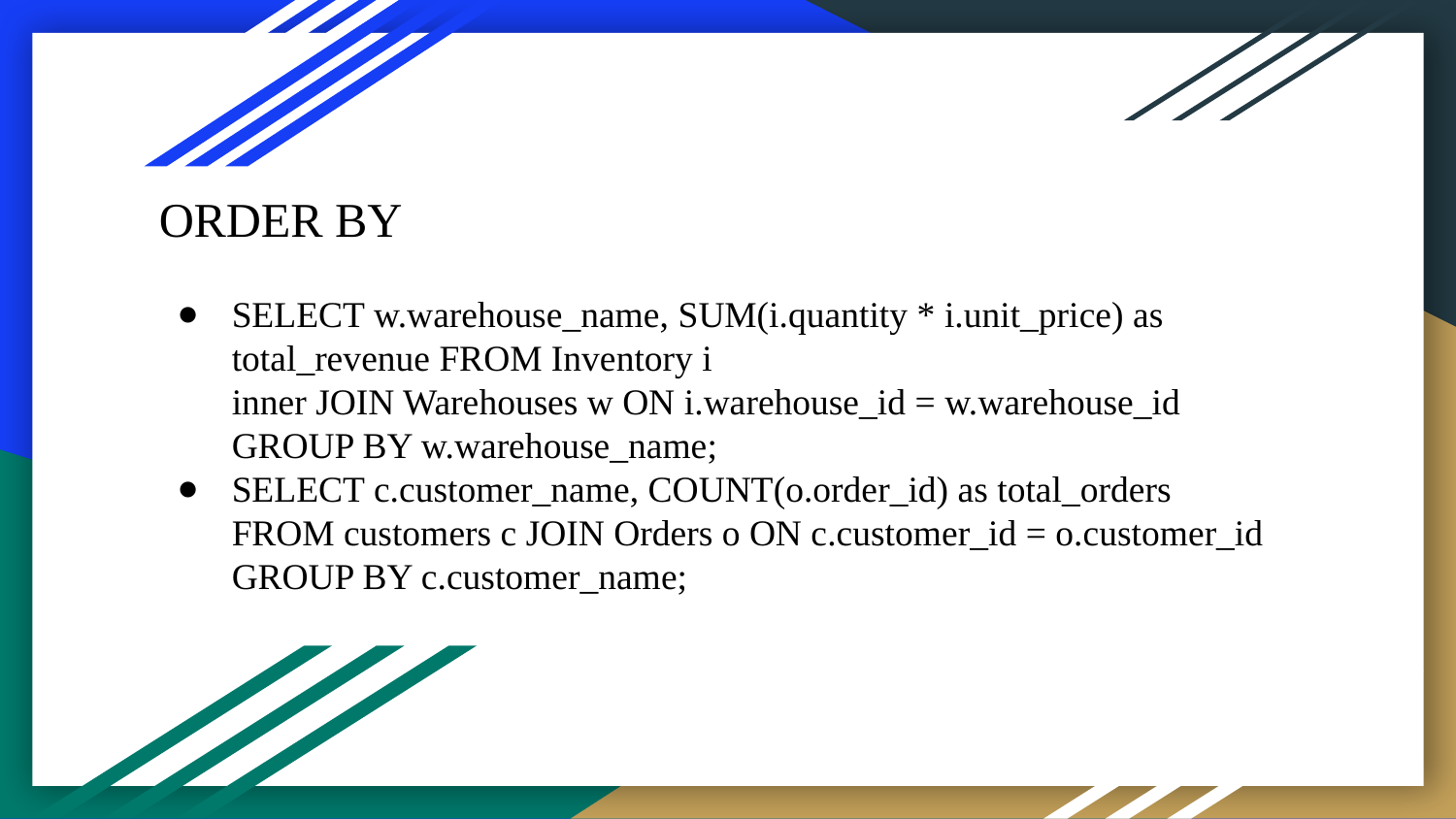

ORDER BY

SELECT w.warehouse_name, SUM(i.quantity * i.unit_price) as total_revenue FROM Inventory i
inner JOIN Warehouses w ON i.warehouse_id = w.warehouse_id
GROUP BY w.warehouse_name;
SELECT c.customer_name, COUNT(o.order_id) as total_orders
FROM customers c JOIN Orders o ON c.customer_id = o.customer_id
GROUP BY c.customer_name;